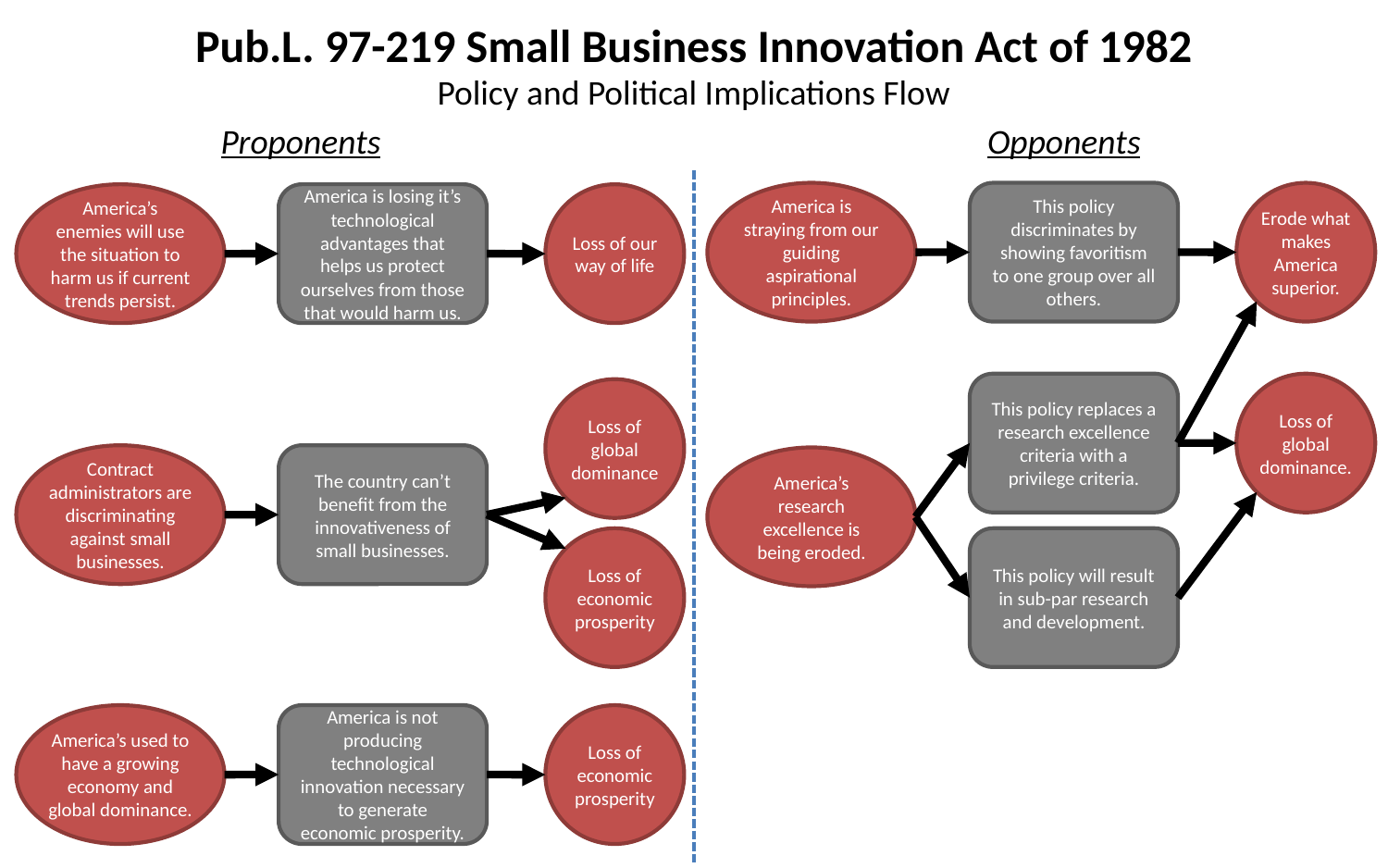

Pub.L. 97-219 Small Business Innovation Act of 1982
Policy and Political Implications Flow
Proponents
Opponents
America is straying from our guiding aspirational principles.
This policy discriminates by showing favoritism to one group over all others.
Erode what makes America superior.
America’s enemies will use the situation to harm us if current trends persist.
America is losing it’s technological advantages that helps us protect ourselves from those that would harm us.
Loss of our way of life
This policy replaces a research excellence criteria with a privilege criteria.
Loss of global dominance.
Loss of global dominance
Contract administrators are discriminating against small businesses.
The country can’t benefit from the innovativeness of small businesses.
Loss of economic prosperity
America’s research excellence is being eroded.
This policy will result in sub-par research and development.
America’s used to have a growing economy and global dominance.
America is not producing technological innovation necessary to generate economic prosperity.
Loss of economic prosperity